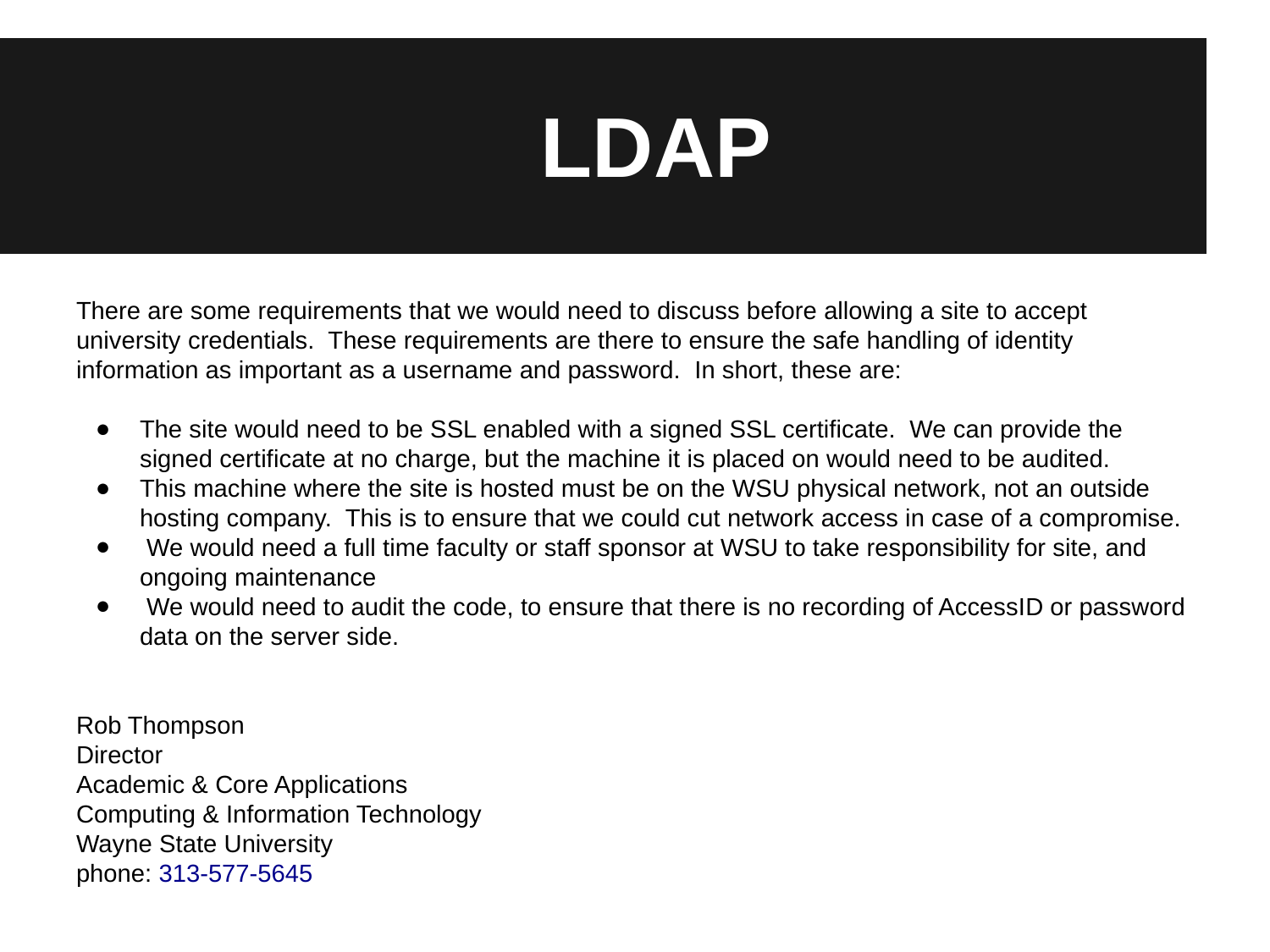

# LDAP
There are some requirements that we would need to discuss before allowing a site to accept university credentials.  These requirements are there to ensure the safe handling of identity information as important as a username and password.  In short, these are:

The site would need to be SSL enabled with a signed SSL certificate.  We can provide the signed certificate at no charge, but the machine it is placed on would need to be audited.
This machine where the site is hosted must be on the WSU physical network, not an outside hosting company.  This is to ensure that we could cut network access in case of a compromise.
 We would need a full time faculty or staff sponsor at WSU to take responsibility for site, and ongoing maintenance
 We would need to audit the code, to ensure that there is no recording of AccessID or password data on the server side.

Rob Thompson
Director
Academic & Core Applications
Computing & Information Technology
Wayne State University
phone: 313-577-5645